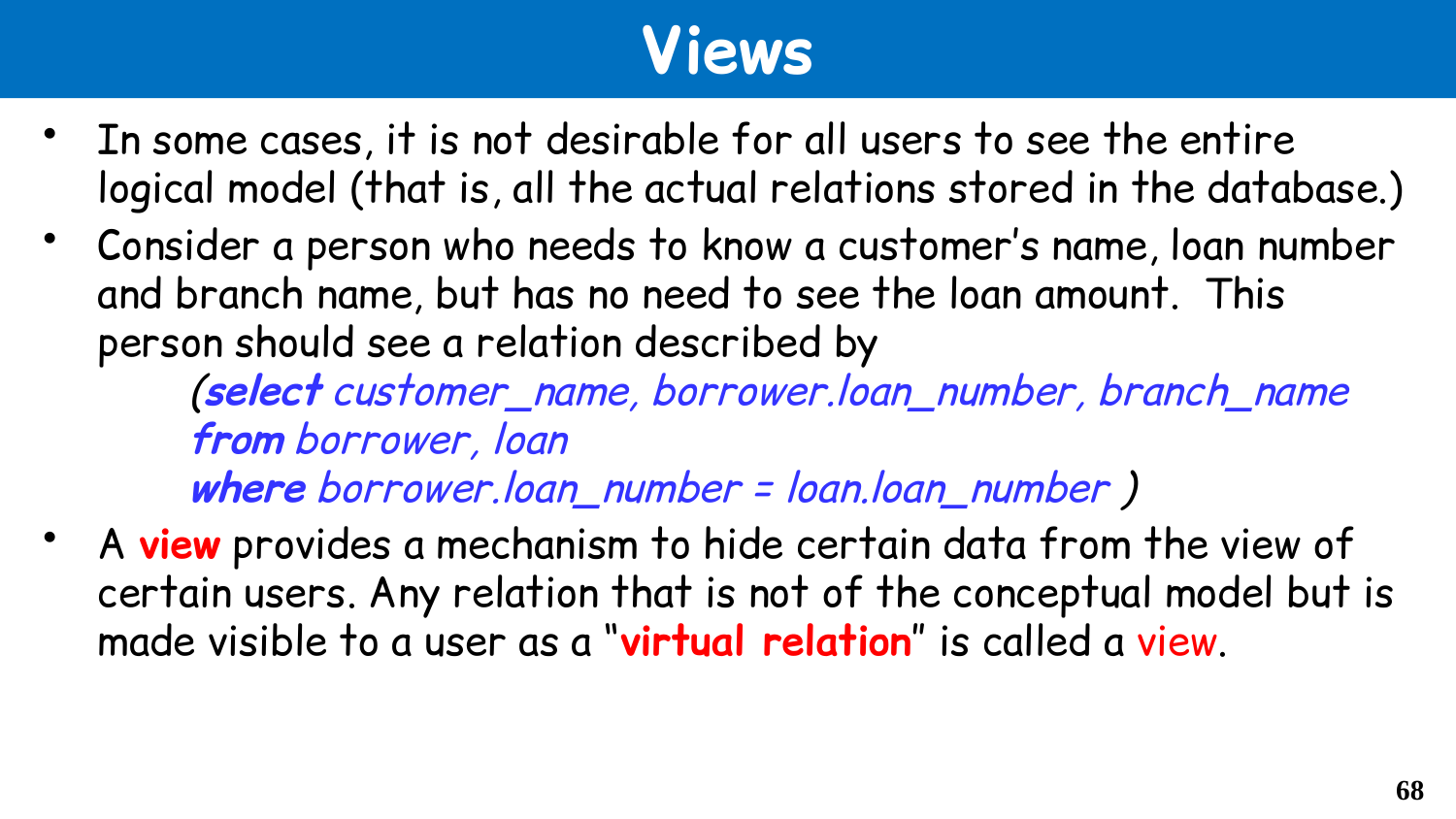

# Views
In some cases, it is not desirable for all users to see the entire logical model (that is, all the actual relations stored in the database.)
Consider a person who needs to know a customer’s name, loan number and branch name, but has no need to see the loan amount.  This person should see a relation described by
	(select customer_name, borrower.loan_number, branch_name
 	from borrower, loan
 	where borrower.loan_number = loan.loan_number )
A view provides a mechanism to hide certain data from the view of certain users. Any relation that is not of the conceptual model but is made visible to a user as a “virtual relation” is called a view.